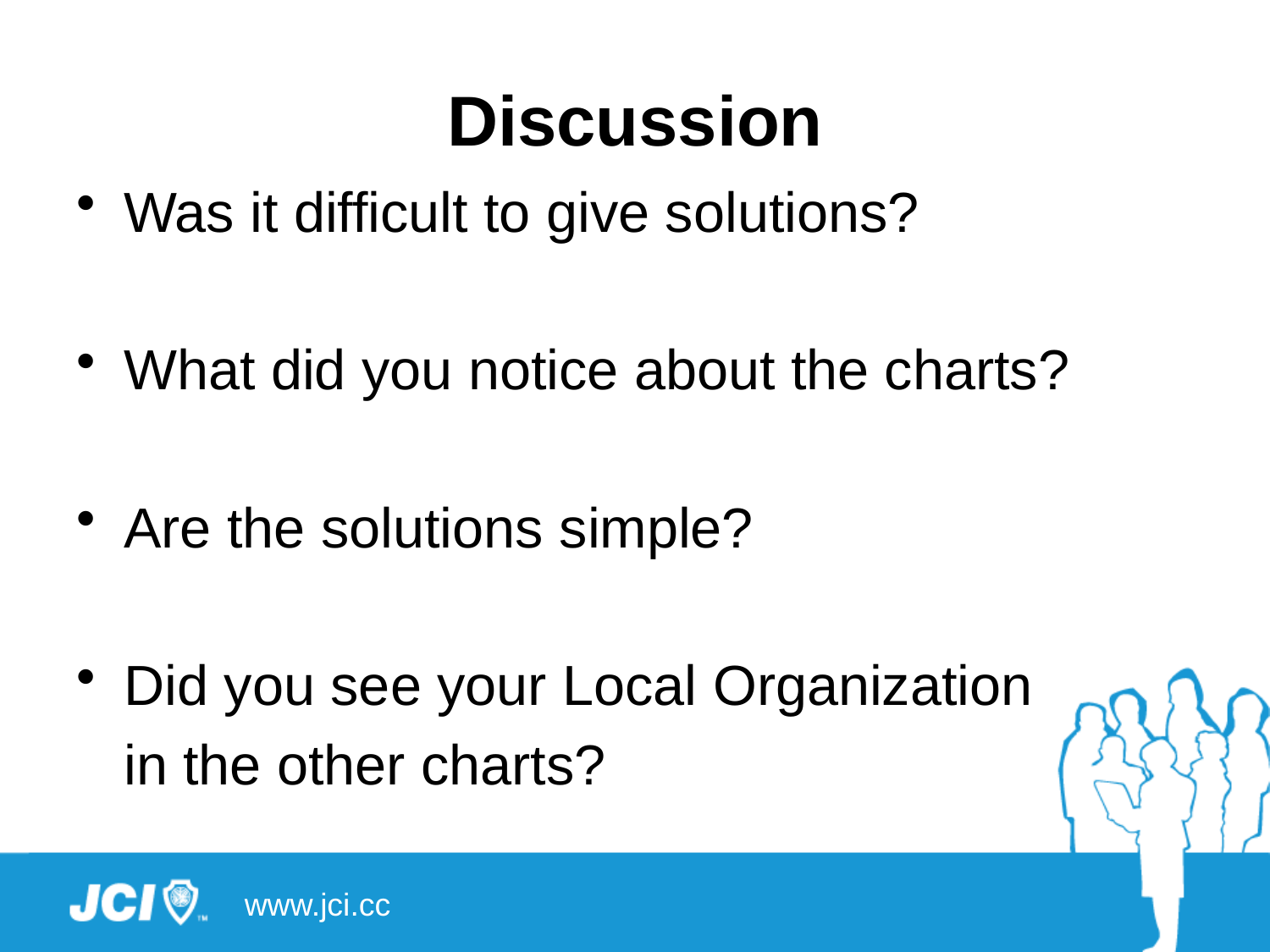

# Discussion
Was it difficult to give solutions?

What did you notice about the charts?

Are the solutions simple?

Did you see your Local Organization
	in the other charts?